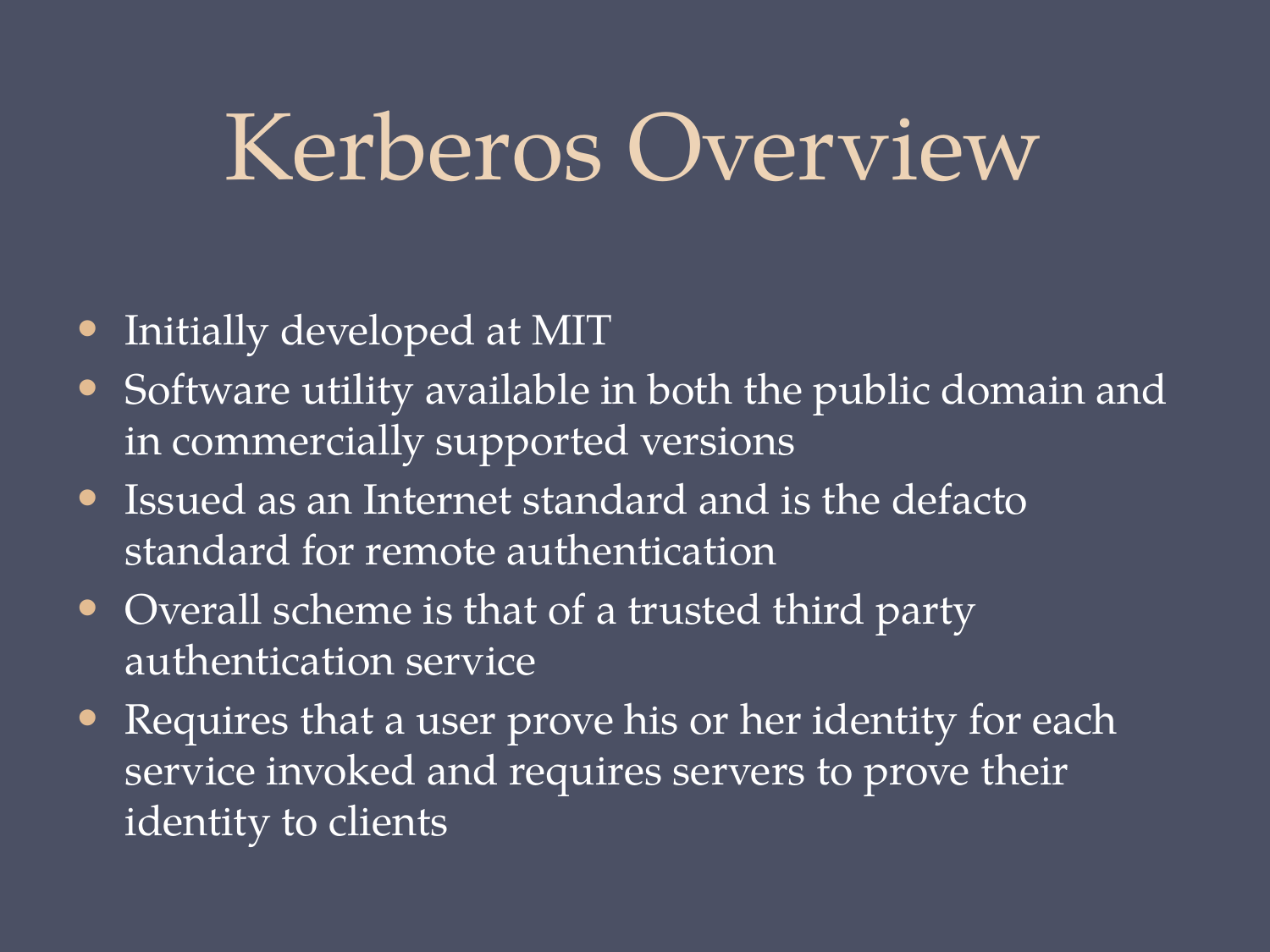

# Kerberos Overview
Initially developed at MIT
Software utility available in both the public domain and in commercially supported versions
Issued as an Internet standard and is the defacto standard for remote authentication
Overall scheme is that of a trusted third party authentication service
Requires that a user prove his or her identity for each service invoked and requires servers to prove their identity to clients